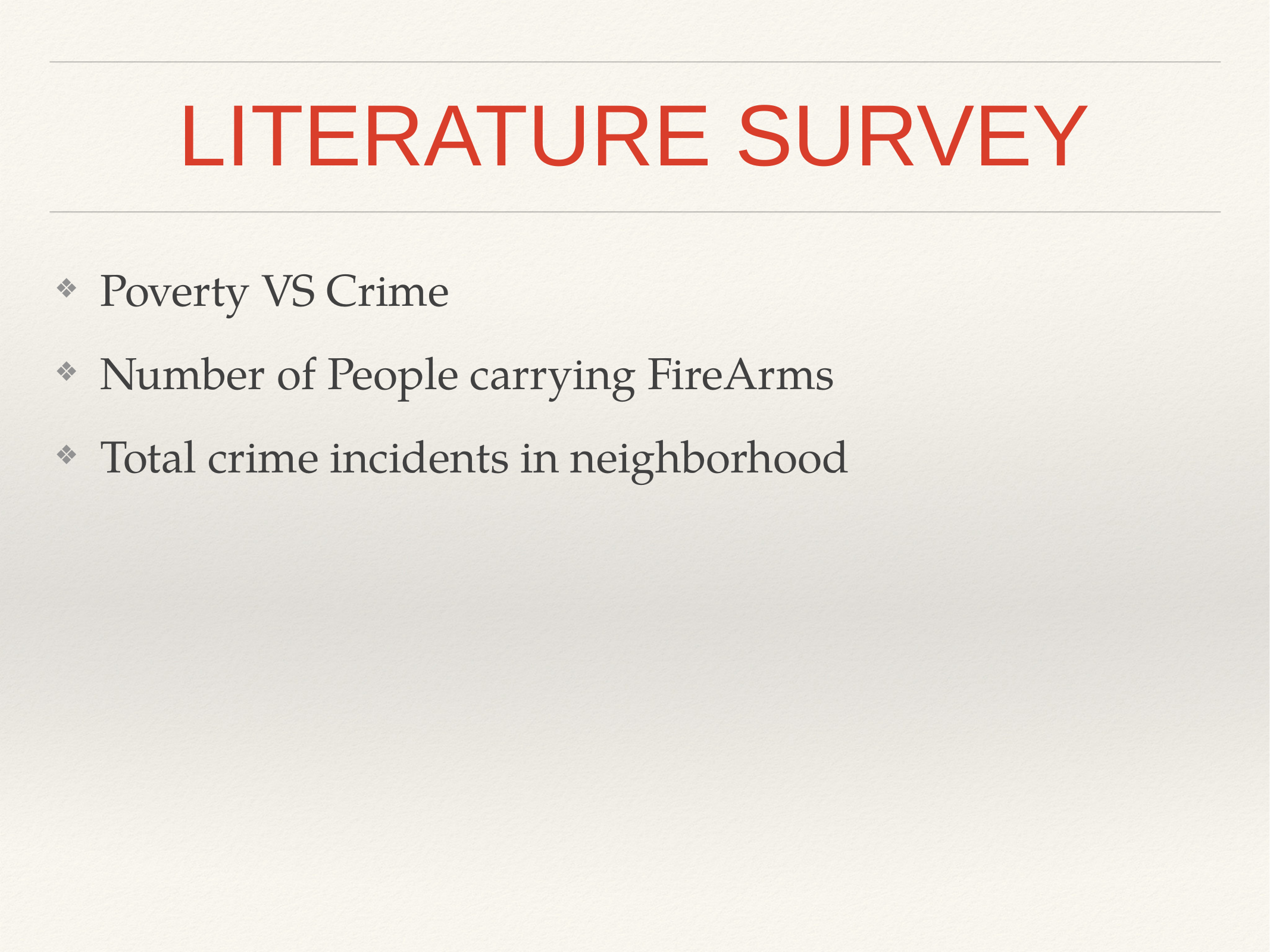

# Literature survey
Poverty VS Crime
Number of People carrying FireArms
Total crime incidents in neighborhood